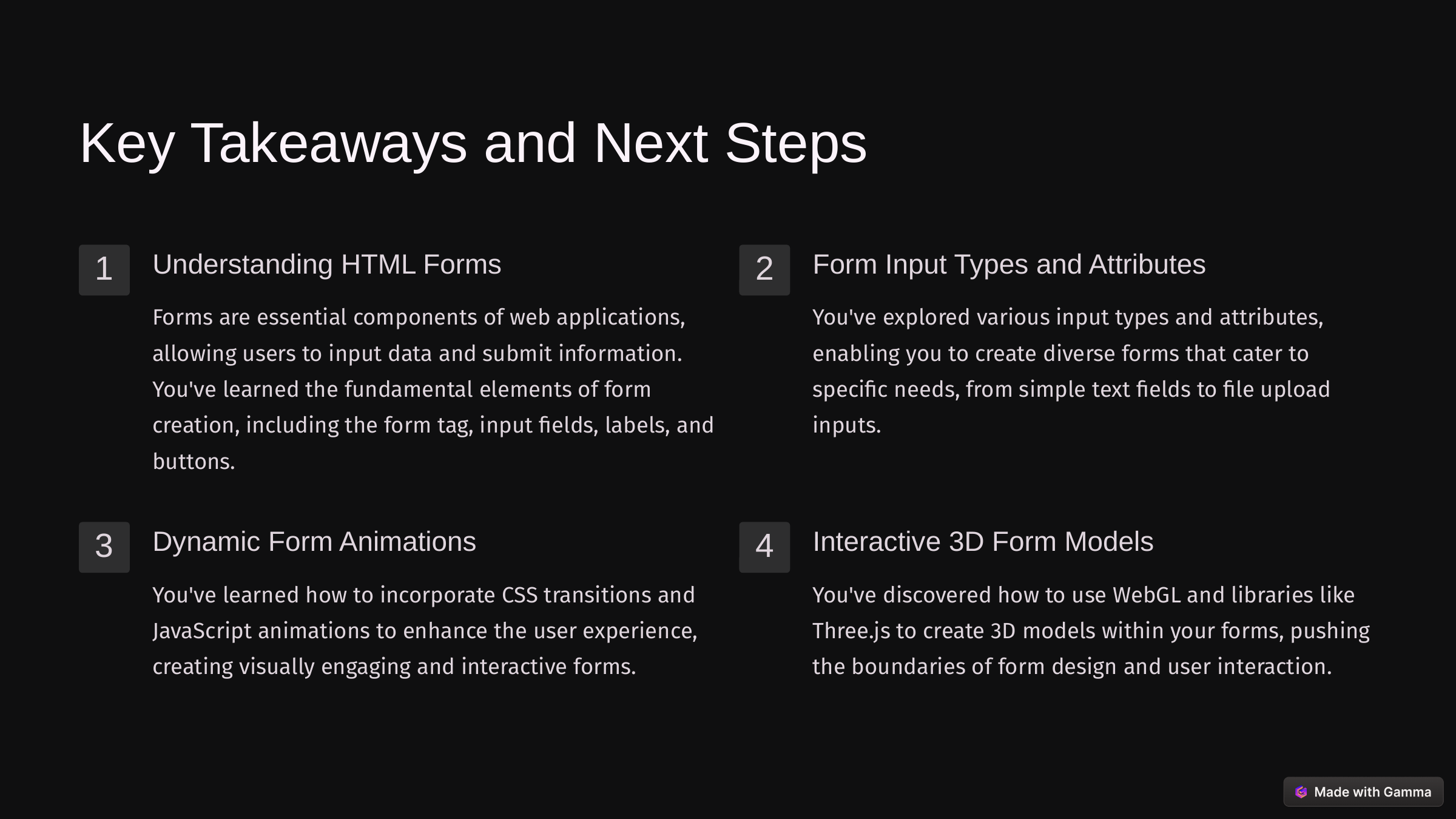

Key Takeaways and Next Steps

Understanding HTML Forms

Form Input Types and Attributes
1
2
Forms are essential components of web applications, allowing users to input data and submit information. You've learned the fundamental elements of form creation, including the form tag, input fields, labels, and buttons.
You've explored various input types and attributes, enabling you to create diverse forms that cater to specific needs, from simple text fields to file upload inputs.

Dynamic Form Animations

Interactive 3D Form Models
3
4
You've learned how to incorporate CSS transitions and JavaScript animations to enhance the user experience, creating visually engaging and interactive forms.
You've discovered how to use WebGL and libraries like Three.js to create 3D models within your forms, pushing the boundaries of form design and user interaction.